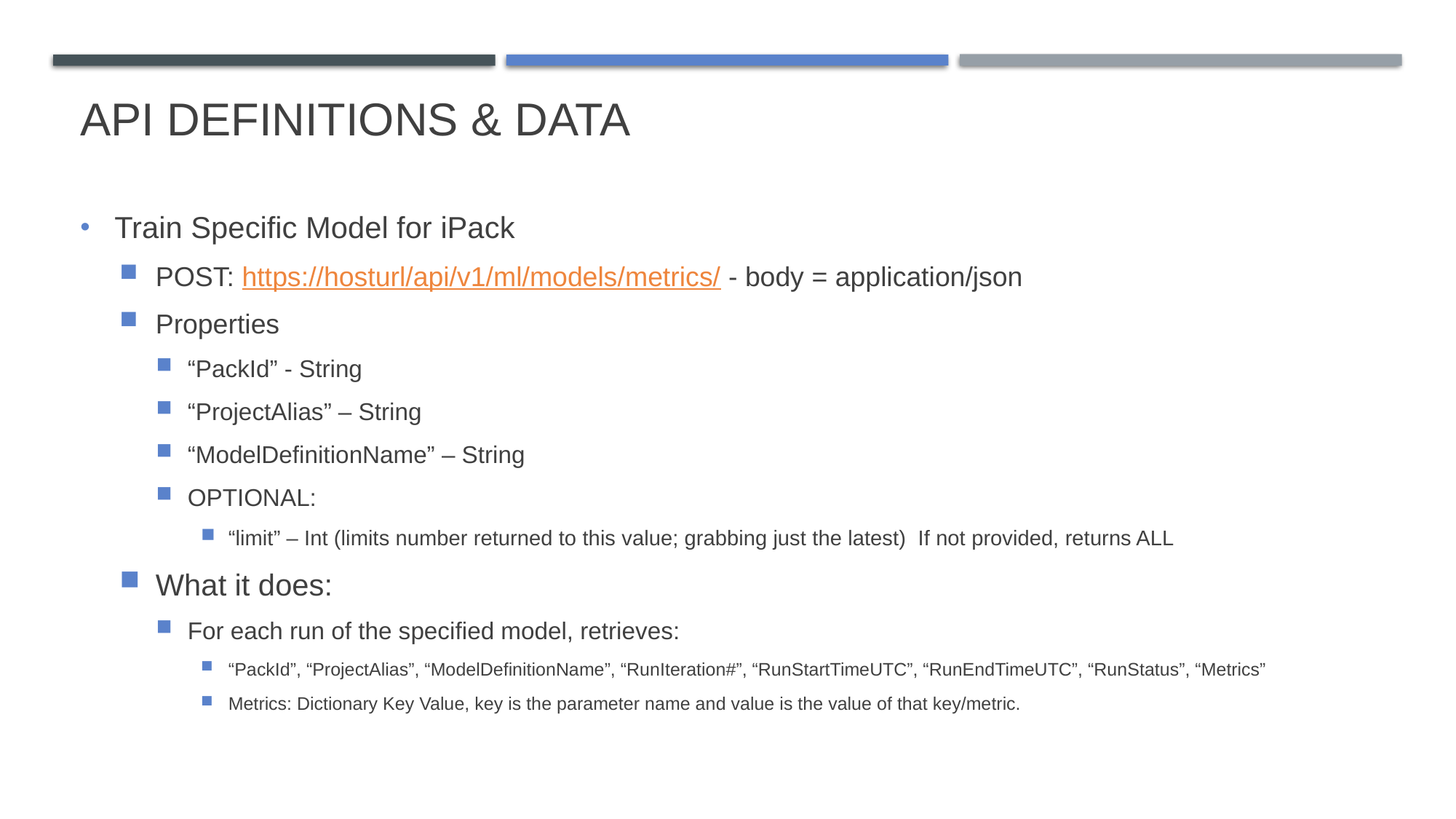

# API Definitions & Data
Train Specific Model for iPack
POST: https://hosturl/api/v1/ml/models/metrics/ - body = application/json
Properties
“PackId” - String
“ProjectAlias” – String
“ModelDefinitionName” – String
OPTIONAL:
“limit” – Int (limits number returned to this value; grabbing just the latest)  If not provided, returns ALL
What it does:
For each run of the specified model, retrieves:
“PackId”, “ProjectAlias”, “ModelDefinitionName”, “RunIteration#”, “RunStartTimeUTC”, “RunEndTimeUTC”, “RunStatus”, “Metrics”
Metrics: Dictionary Key Value, key is the parameter name and value is the value of that key/metric.